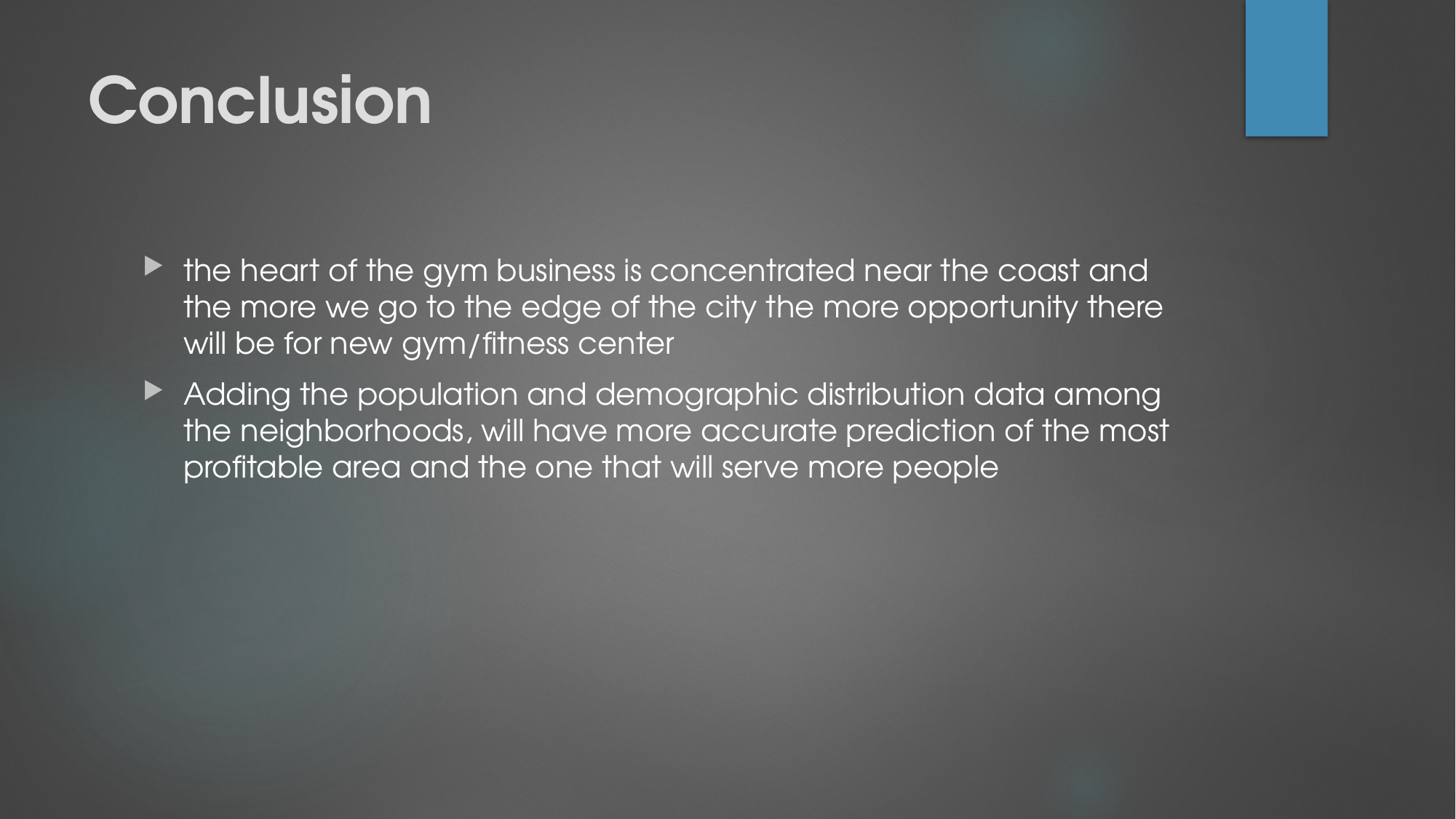

# Conclusion
the heart of the gym business is concentrated near the coast and the more we go to the edge of the city the more opportunity there will be for new gym/fitness center
Adding the population and demographic distribution data among the neighborhoods, will have more accurate prediction of the most profitable area and the one that will serve more people